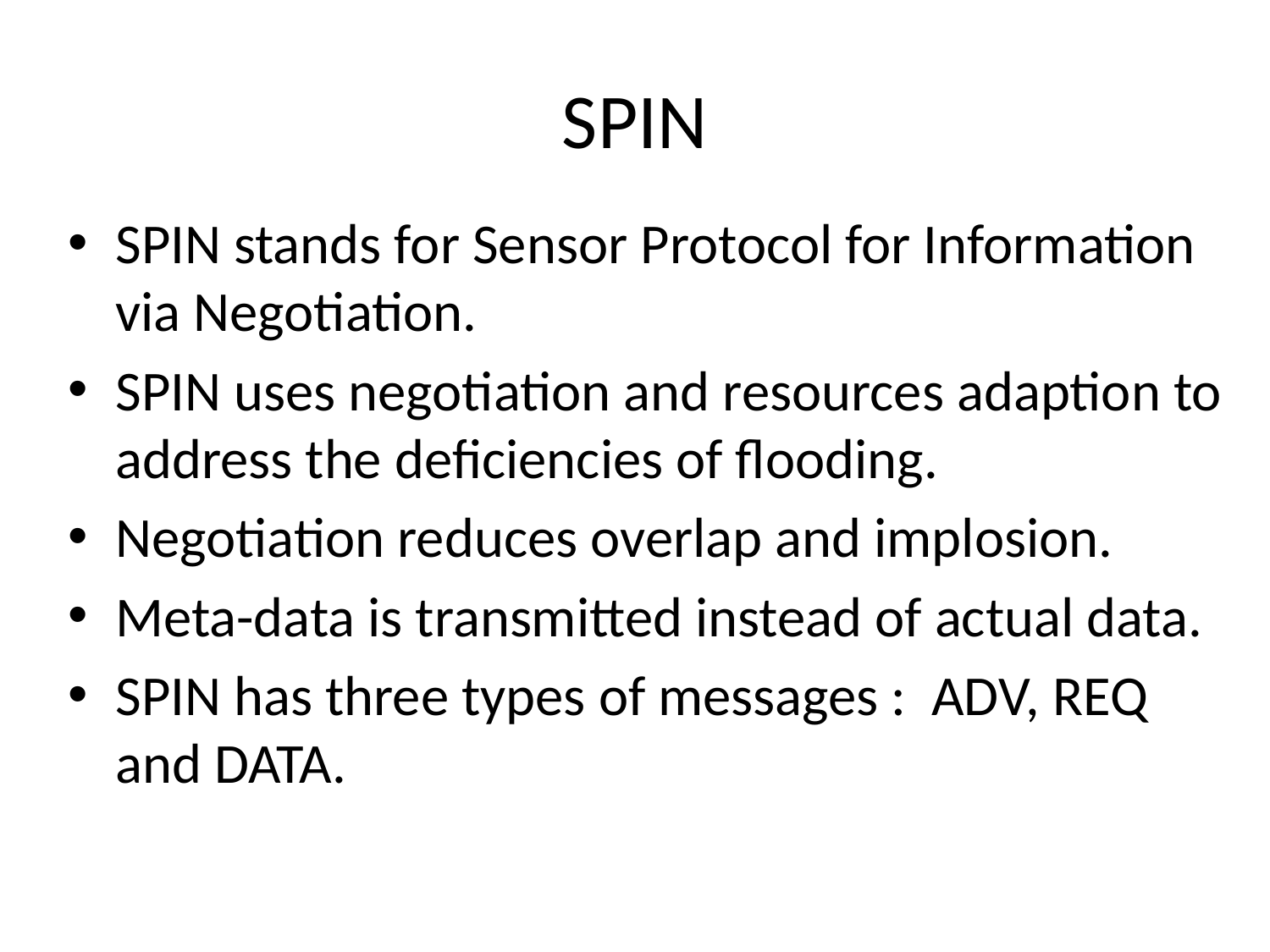

# SPIN
SPIN stands for Sensor Protocol for Information via Negotiation.
SPIN uses negotiation and resources adaption to address the deficiencies of flooding.
Negotiation reduces overlap and implosion.
Meta-data is transmitted instead of actual data.
SPIN has three types of messages :  ADV, REQ  and DATA.